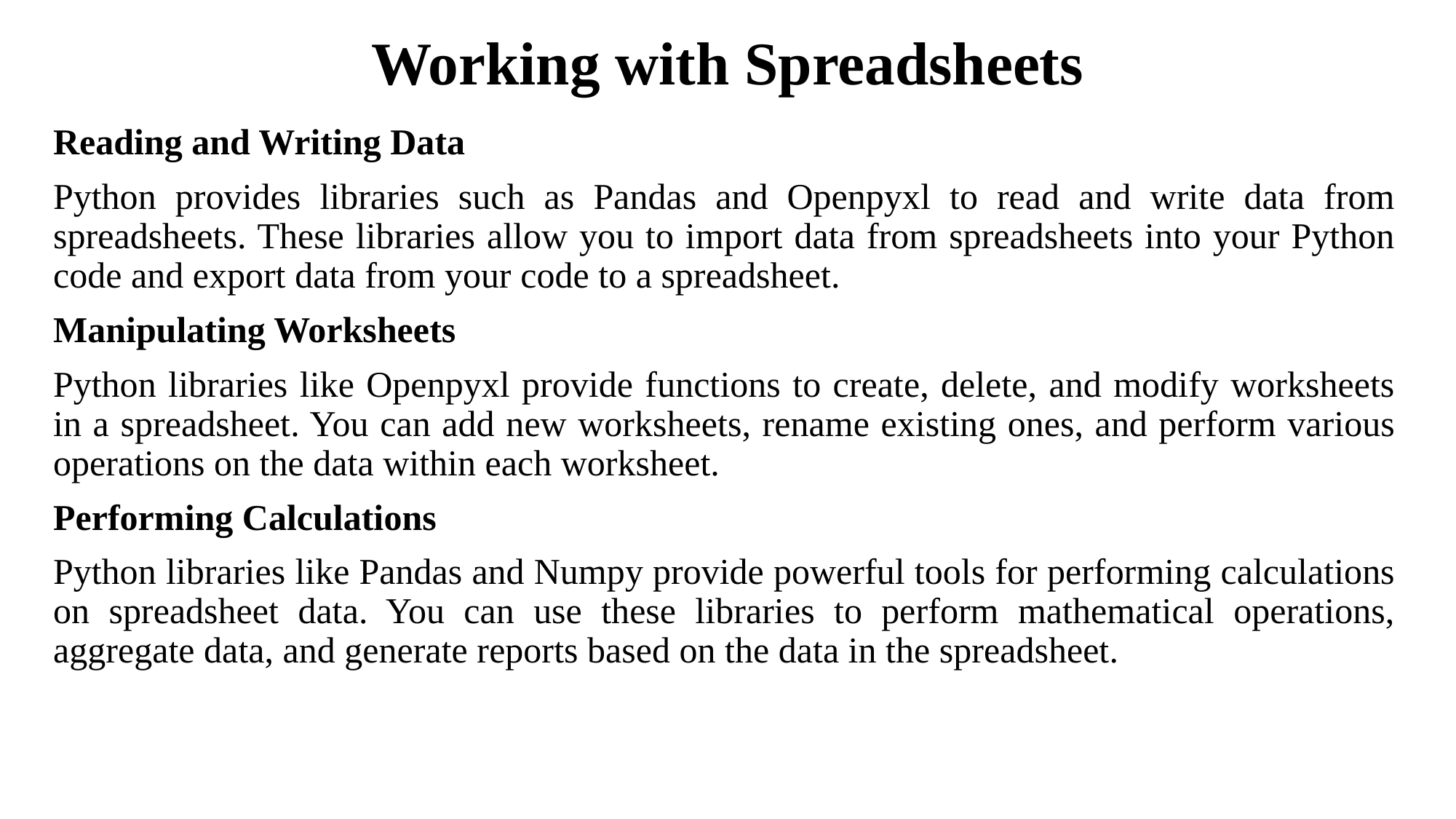

# Working with Spreadsheets
Reading and Writing Data
Python provides libraries such as Pandas and Openpyxl to read and write data from spreadsheets. These libraries allow you to import data from spreadsheets into your Python code and export data from your code to a spreadsheet.
Manipulating Worksheets
Python libraries like Openpyxl provide functions to create, delete, and modify worksheets in a spreadsheet. You can add new worksheets, rename existing ones, and perform various operations on the data within each worksheet.
Performing Calculations
Python libraries like Pandas and Numpy provide powerful tools for performing calculations on spreadsheet data. You can use these libraries to perform mathematical operations, aggregate data, and generate reports based on the data in the spreadsheet.